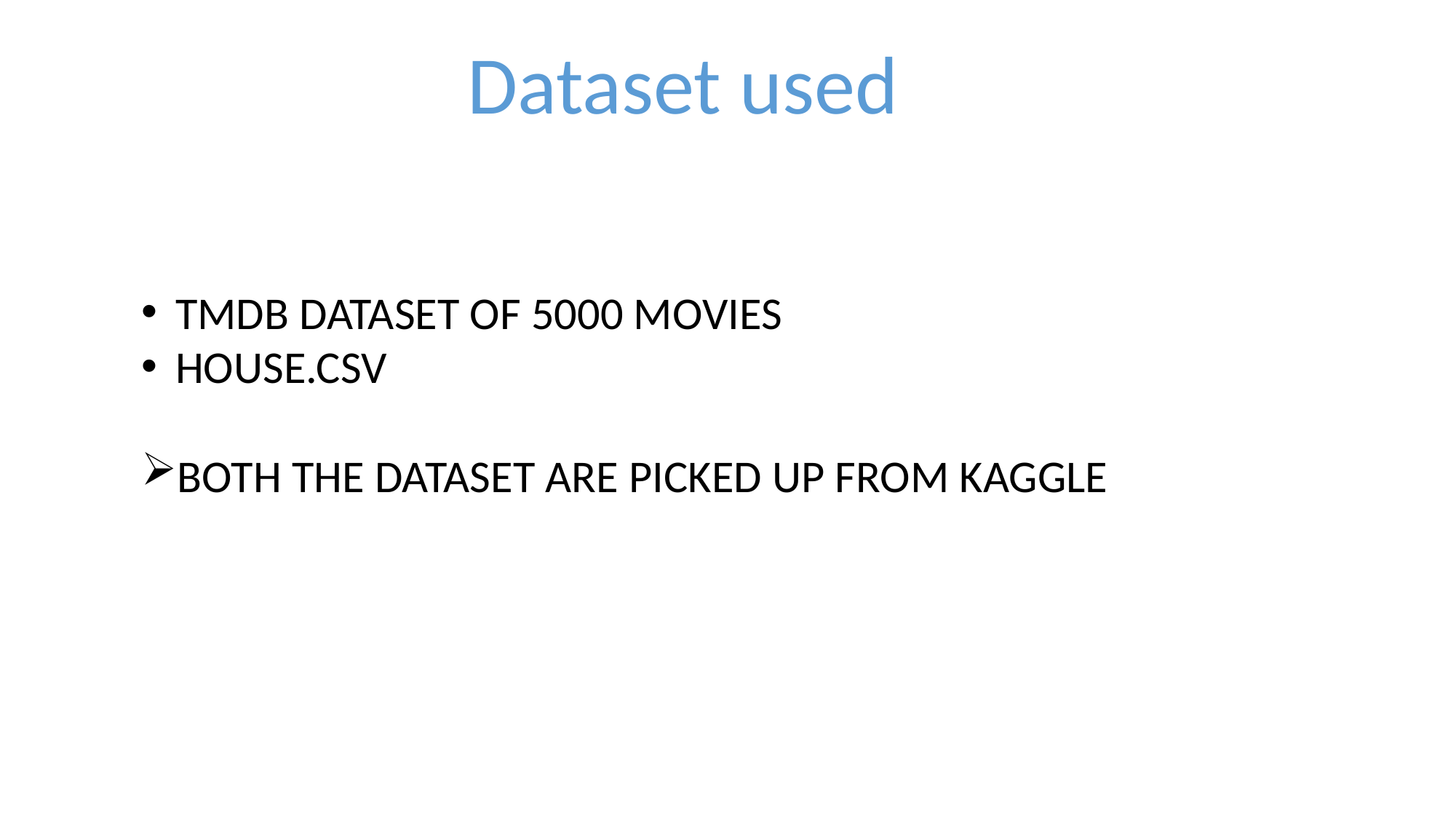

Dataset used
TMDB DATASET OF 5000 MOVIES
HOUSE.CSV

BOTH THE DATASET ARE PICKED UP FROM KAGGLE